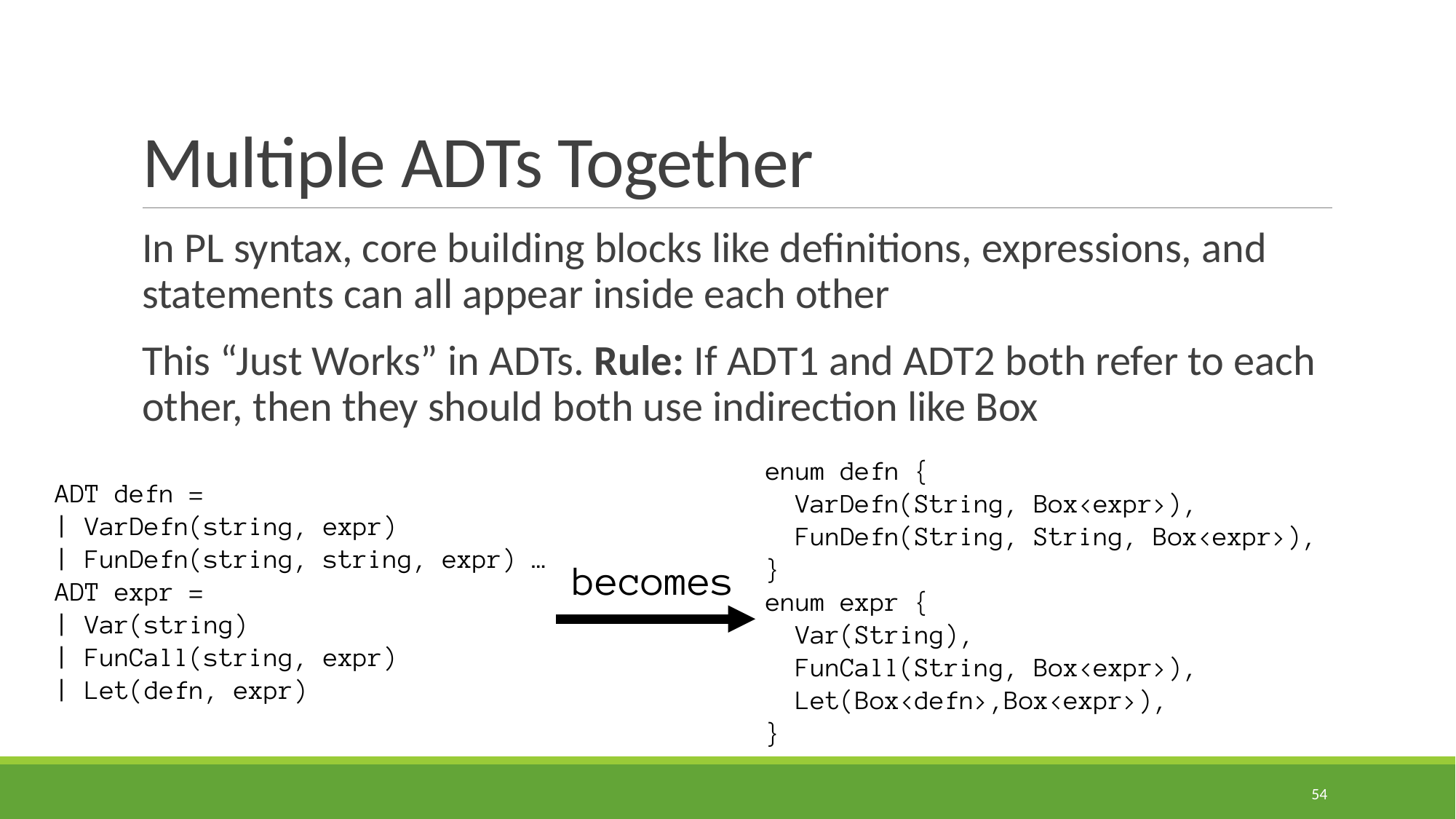

# Multiple ADTs Together
In PL syntax, core building blocks like definitions, expressions, and statements can all appear inside each other
This “Just Works” in ADTs. Rule: If ADT1 and ADT2 both refer to each other, then they should both use indirection like Box
enum defn {
  VarDefn(String, Box<expr>),
  FunDefn(String, String, Box<expr>),
}
enum expr {
  Var(String),
  FunCall(String, Box<expr>),
  Let(Box<defn>,Box<expr>),
}
ADT defn =
| VarDefn(string, expr)
| FunDefn(string, string, expr) …
ADT expr =
| Var(string)
| FunCall(string, expr)
| Let(defn, expr)
becomes
54